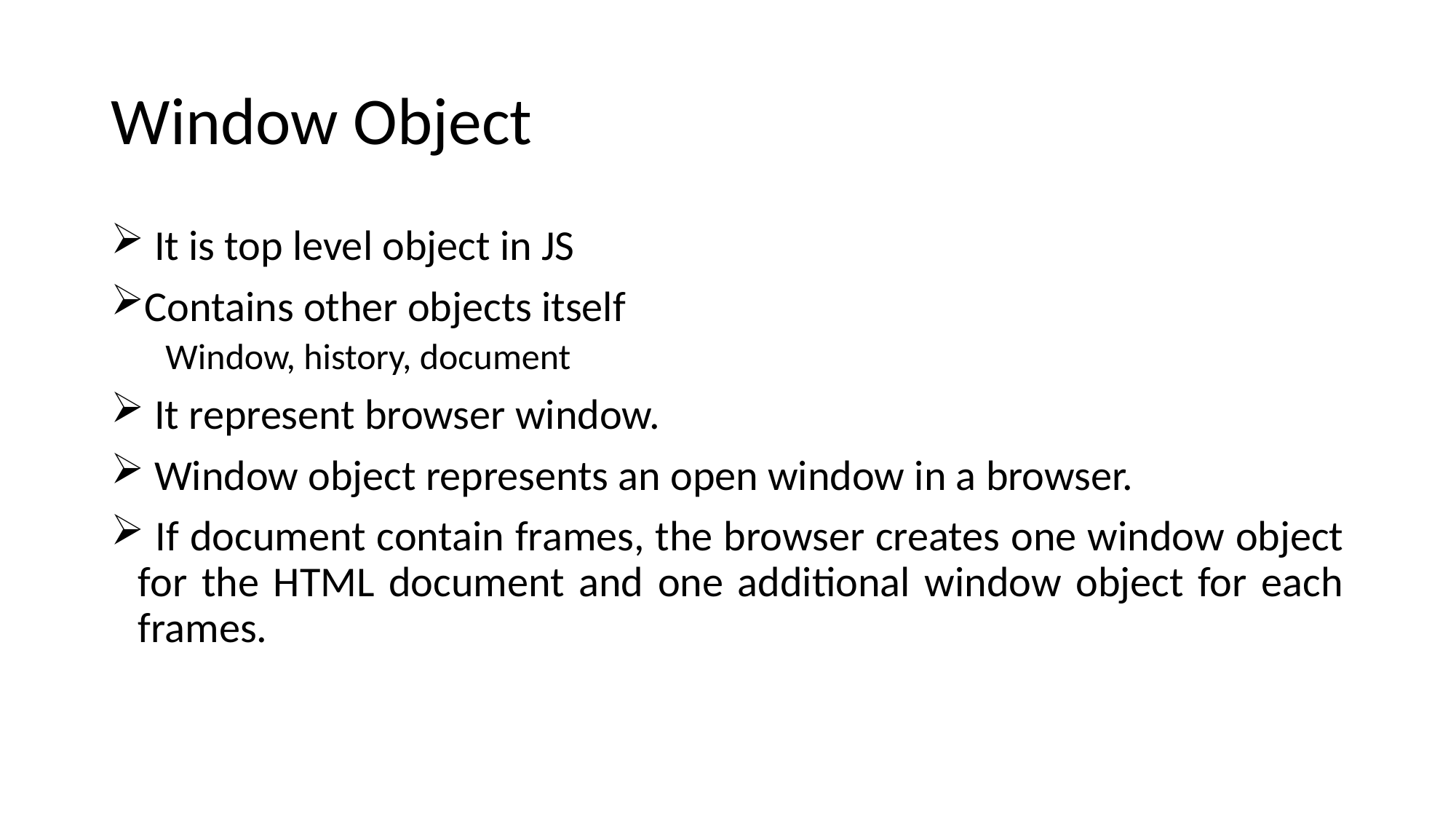

# Window Object
 It is top level object in JS
Contains other objects itself
Window, history, document
 It represent browser window.
 Window object represents an open window in a browser.
 If document contain frames, the browser creates one window object for the HTML document and one additional window object for each frames.